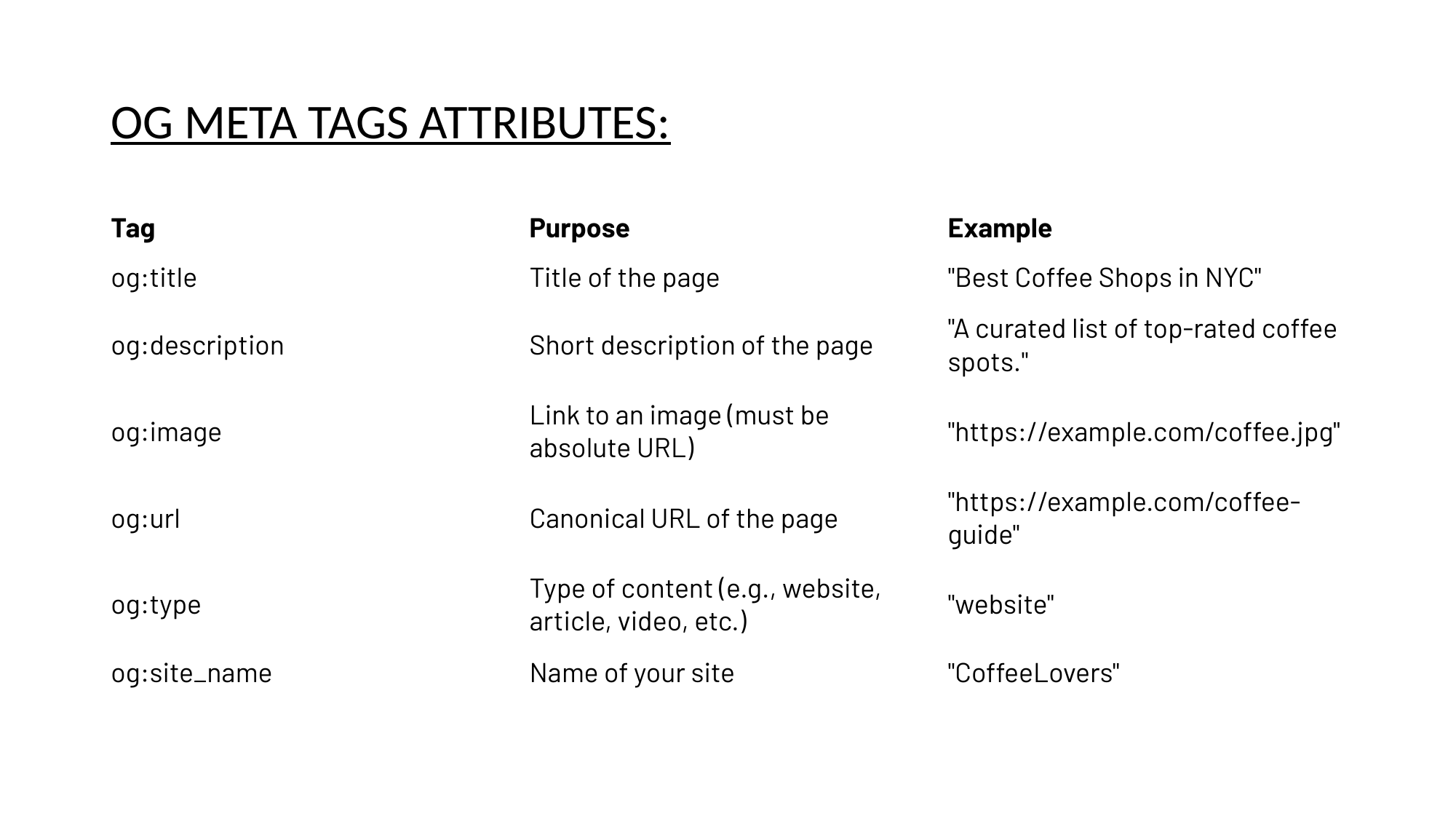

# OG META TAGS ATTRIBUTES:
| Tag | Purpose | Example |
| --- | --- | --- |
| og:title | Title of the page | "Best Coffee Shops in NYC" |
| og:description | Short description of the page | "A curated list of top-rated coffee spots." |
| og:image | Link to an image (must be absolute URL) | "https://example.com/coffee.jpg" |
| og:url | Canonical URL of the page | "https://example.com/coffee-guide" |
| og:type | Type of content (e.g., website, article, video, etc.) | "website" |
| og:site\_name | Name of your site | "CoffeeLovers" |